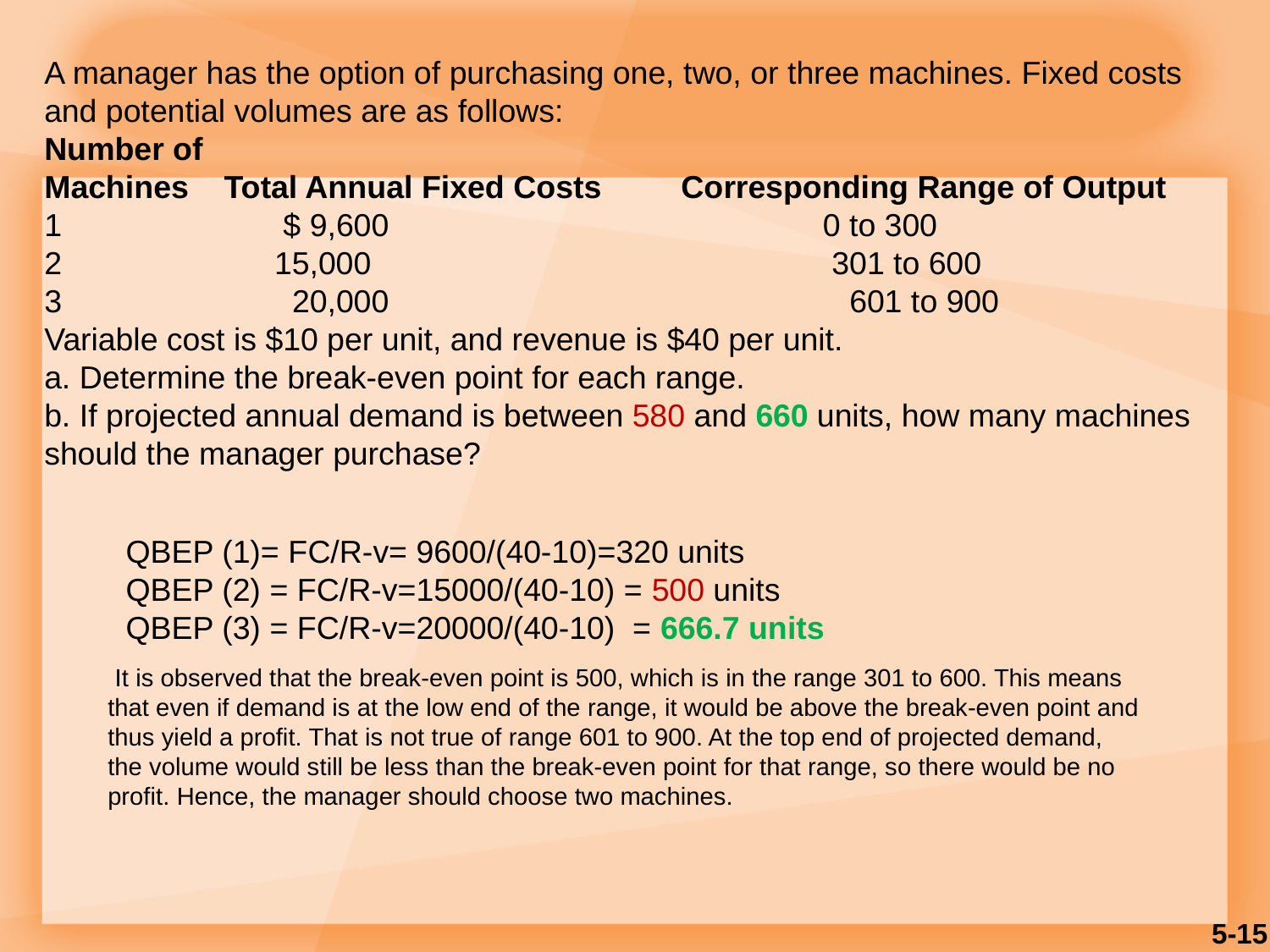

A manager has the option of purchasing one, two, or three machines. Fixed costs and potential volumes are as follows:
Number of
Machines    Total Annual Fixed Costs         Corresponding Range of Output
1                         $ 9,600                                                 0 to 300
2                        15,000                                                    301 to 600
3                          20,000                                                    601 to 900
Variable cost is $10 per unit, and revenue is $40 per unit.
a. Determine the break-even point for each range.
b. If projected annual demand is between 580 and 660 units, how many machines should the manager purchase?
QBEP (1)= FC/R-v= 9600/(40-10)=320 units
QBEP (2) = FC/R-v=15000/(40-10) = 500 units
QBEP (3) = FC/R-v=20000/(40-10)  = 666.7 units

 It is observed that the break-even point is 500, which is in the range 301 to 600. This means that even if demand is at the low end of the range, it would be above the break-even point and thus yield a profit. That is not true of range 601 to 900. At the top end of projected demand, the volume would still be less than the break-even point for that range, so there would be no profit. Hence, the manager should choose two machines.
5-15